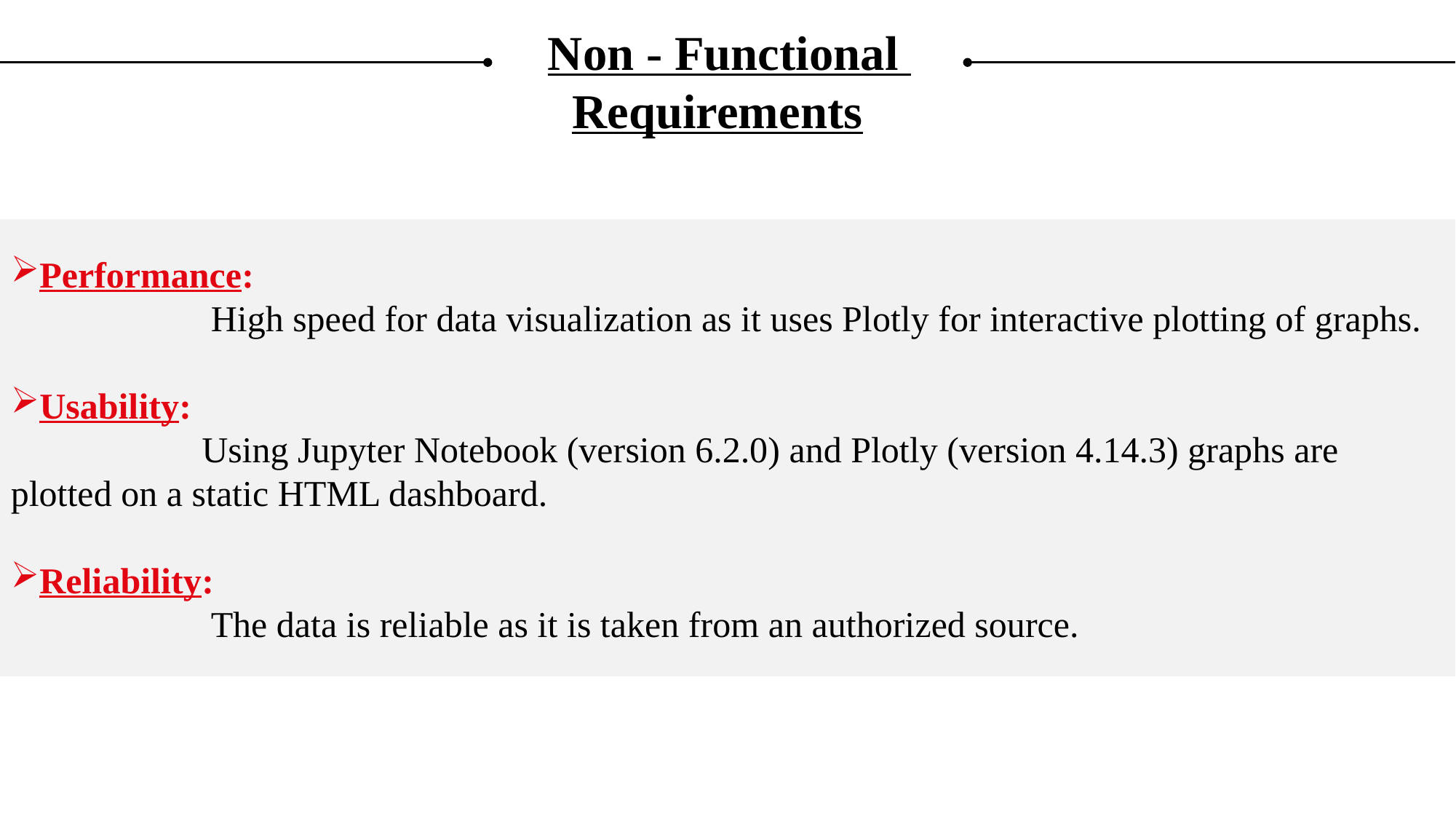

Non - Functional
  Requirements

Performance:
	          High speed for data visualization as it uses Plotly for interactive plotting of graphs.

Usability:
	         Using Jupyter Notebook (version 6.2.0) and Plotly (version 4.14.3) graphs are plotted on a static HTML dashboard.

Reliability:
	          The data is reliable as it is taken from an authorized source.